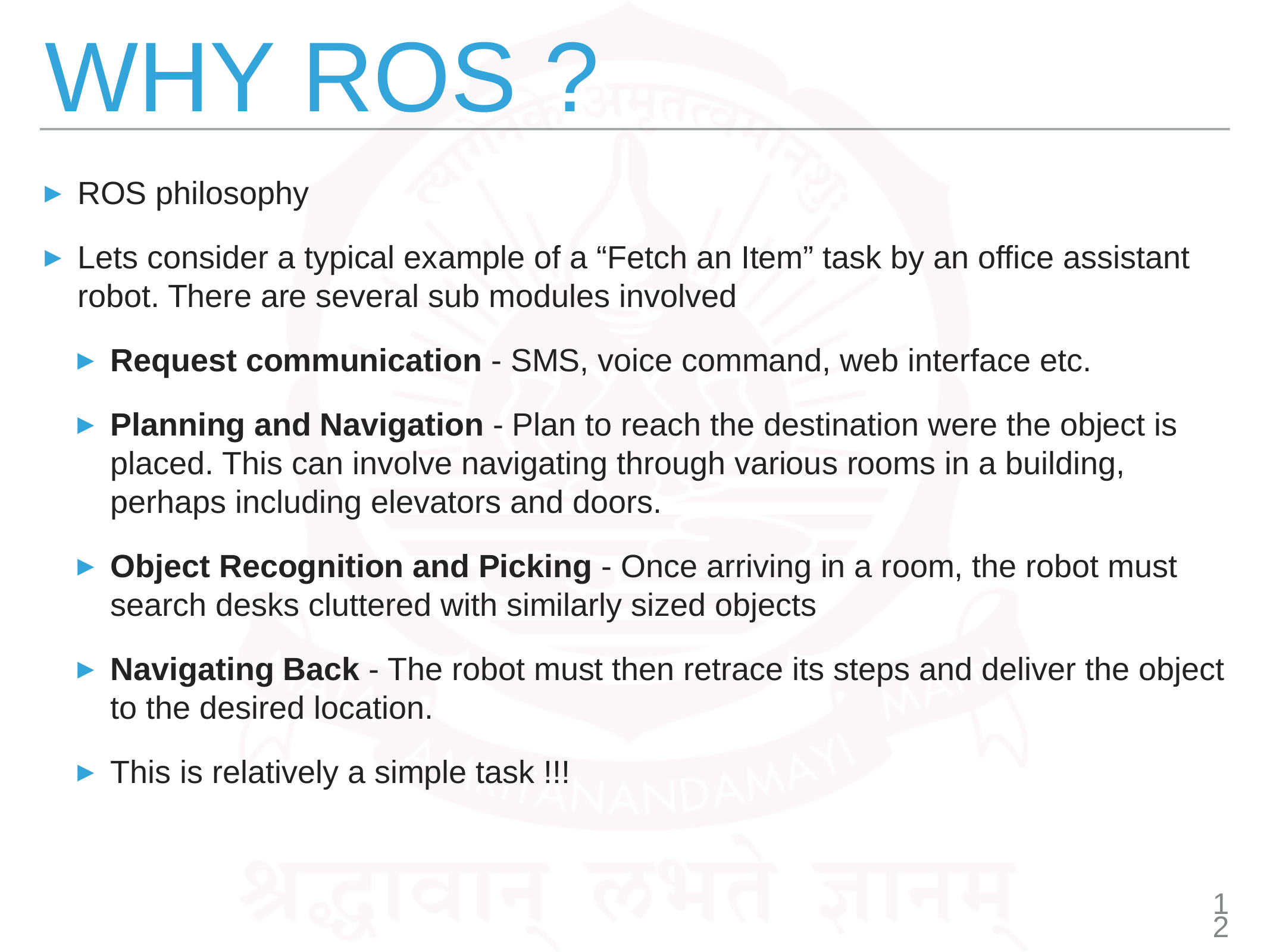

# Why ROS ?
ROS philosophy
Lets consider a typical example of a “Fetch an Item” task by an office assistant robot. There are several sub modules involved
Request communication - SMS, voice command, web interface etc.
Planning and Navigation - Plan to reach the destination were the object is placed. This can involve navigating through various rooms in a building, perhaps including elevators and doors.
Object Recognition and Picking - Once arriving in a room, the robot must search desks cluttered with similarly sized objects
Navigating Back - The robot must then retrace its steps and deliver the object to the desired location.
This is relatively a simple task !!!
12